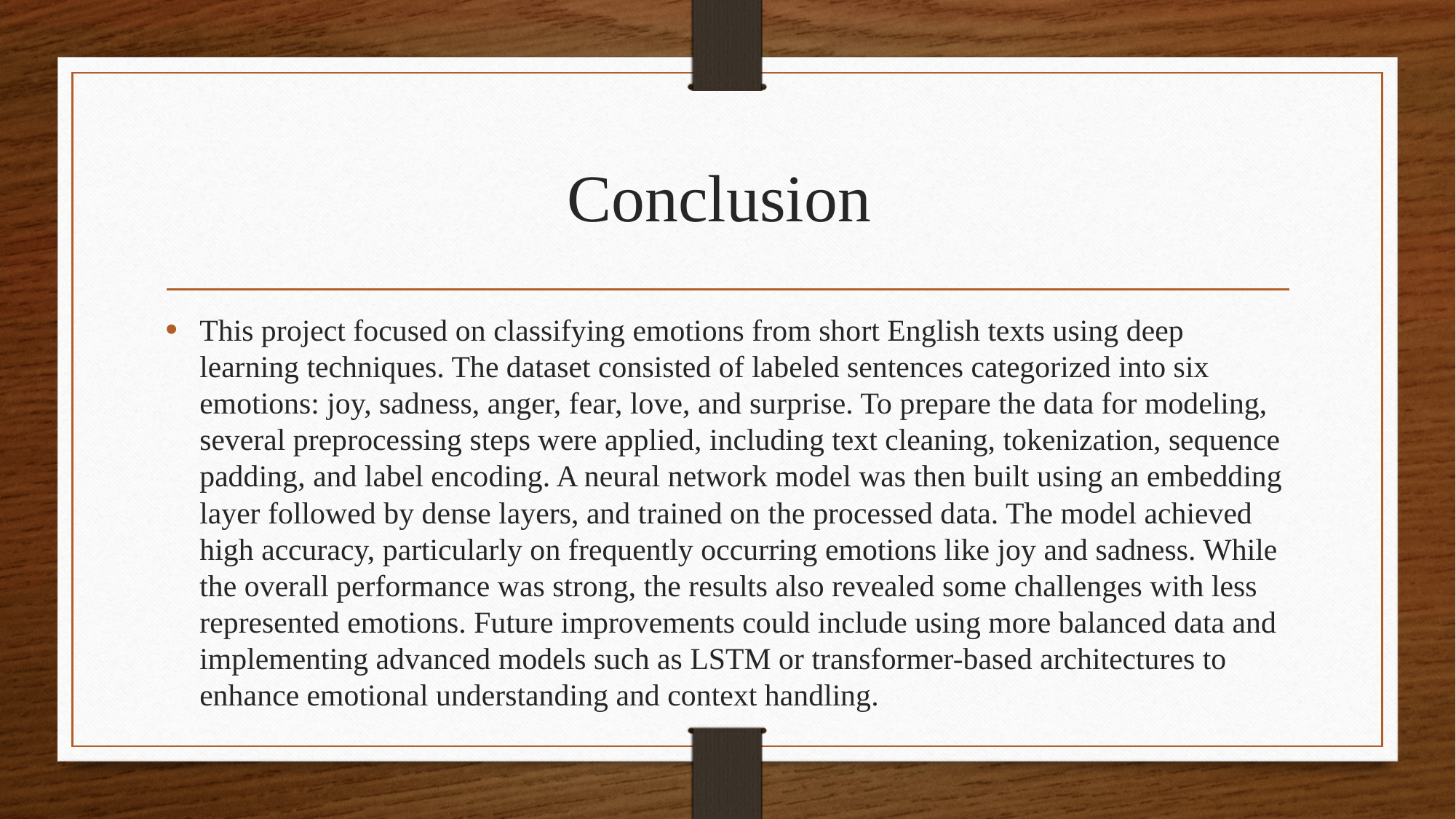

# Conclusion
This project focused on classifying emotions from short English texts using deep learning techniques. The dataset consisted of labeled sentences categorized into six emotions: joy, sadness, anger, fear, love, and surprise. To prepare the data for modeling, several preprocessing steps were applied, including text cleaning, tokenization, sequence padding, and label encoding. A neural network model was then built using an embedding layer followed by dense layers, and trained on the processed data. The model achieved high accuracy, particularly on frequently occurring emotions like joy and sadness. While the overall performance was strong, the results also revealed some challenges with less represented emotions. Future improvements could include using more balanced data and implementing advanced models such as LSTM or transformer-based architectures to enhance emotional understanding and context handling.